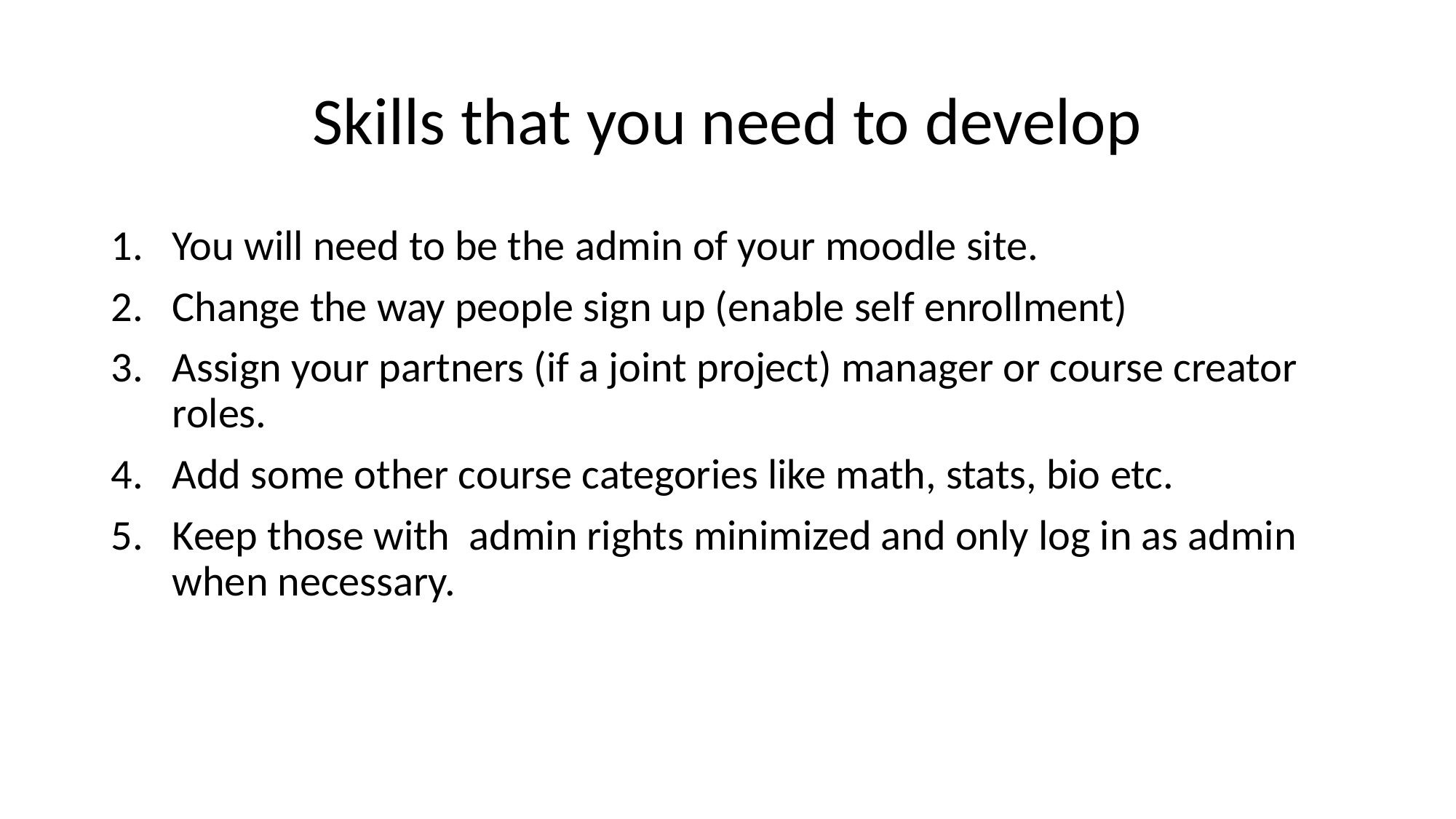

# Skills that you need to develop
You will need to be the admin of your moodle site.
Change the way people sign up (enable self enrollment)
Assign your partners (if a joint project) manager or course creator roles.
Add some other course categories like math, stats, bio etc.
Keep those with  admin rights minimized and only log in as admin when necessary.